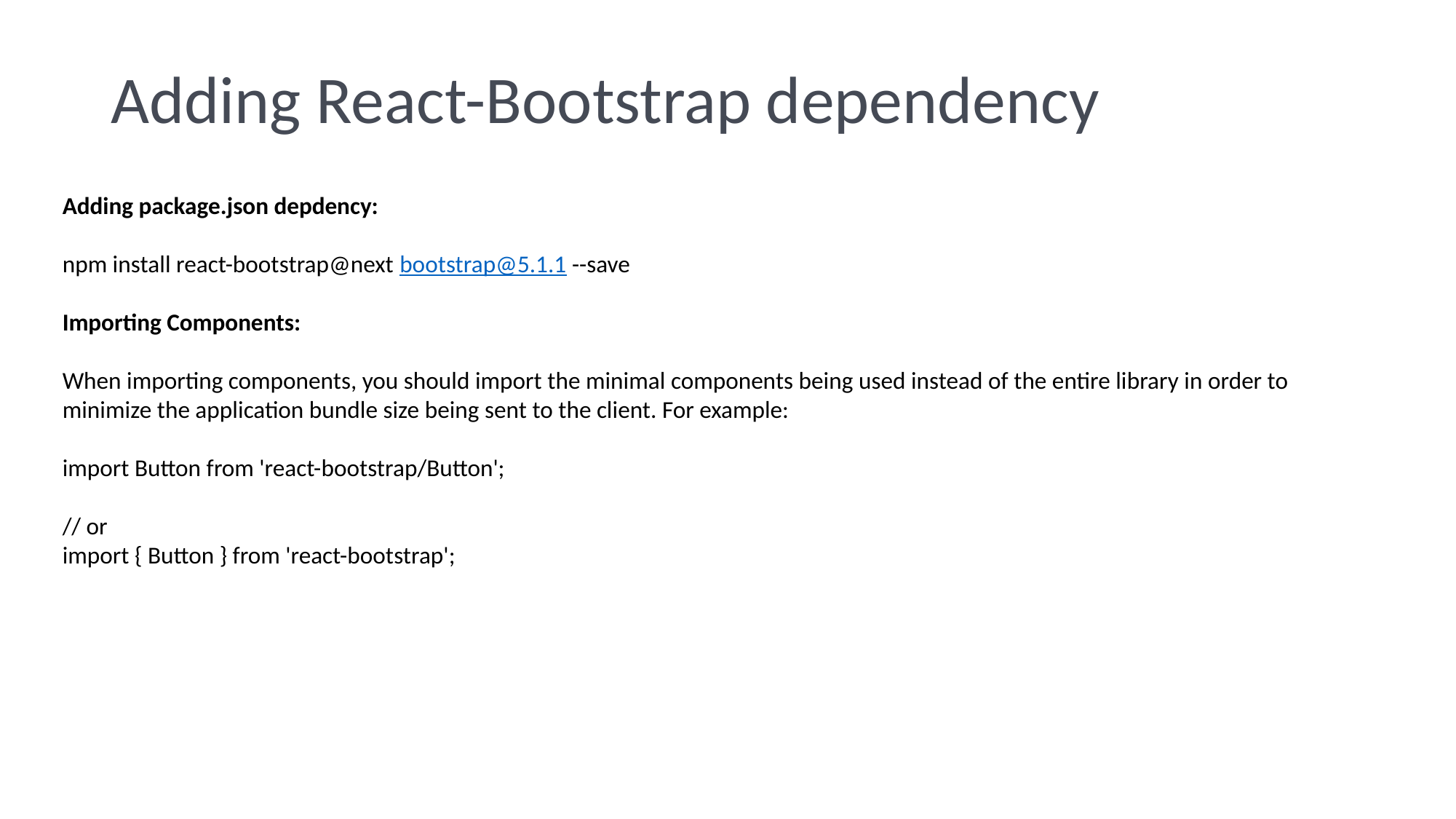

# Adding React-Bootstrap dependency

Adding package.json depdency:

npm install react-bootstrap@next bootstrap@5.1.1 --save

Importing Components:

When importing components, you should import the minimal components being used instead of the entire library in order to minimize the application bundle size being sent to the client. For example:

import Button from 'react-bootstrap/Button';

// or
import { Button } from 'react-bootstrap';